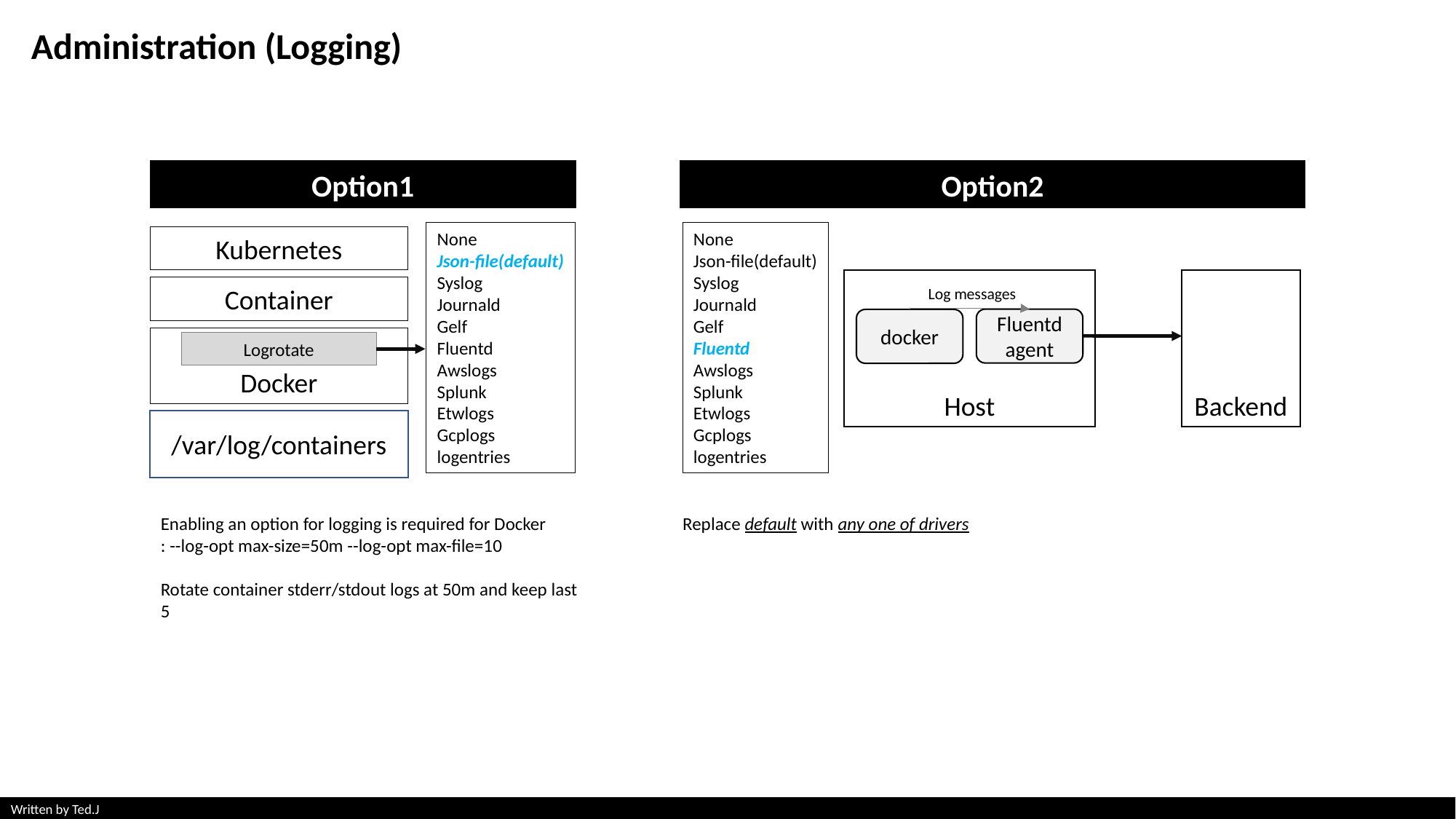

Administration (Logging)

Option1
Option2
None
Json-file(default)
Syslog
Journald
Gelf
Fluentd
Awslogs
Splunk
Etwlogs
Gcplogs
logentries
Kubernetes
Container

Docker
Logrotate
/var/log/containers
None
Json-file(default)
Syslog
Journald
Gelf
Fluentd
Awslogs
Splunk
Etwlogs
Gcplogs
logentries
Host
Backend
Log messages
Fluentd
agent
docker
Enabling an option for logging is required for Docker
: --log-opt max-size=50m --log-opt max-file=10

Rotate container stderr/stdout logs at 50m and keep last 5
Replace default with any one of drivers